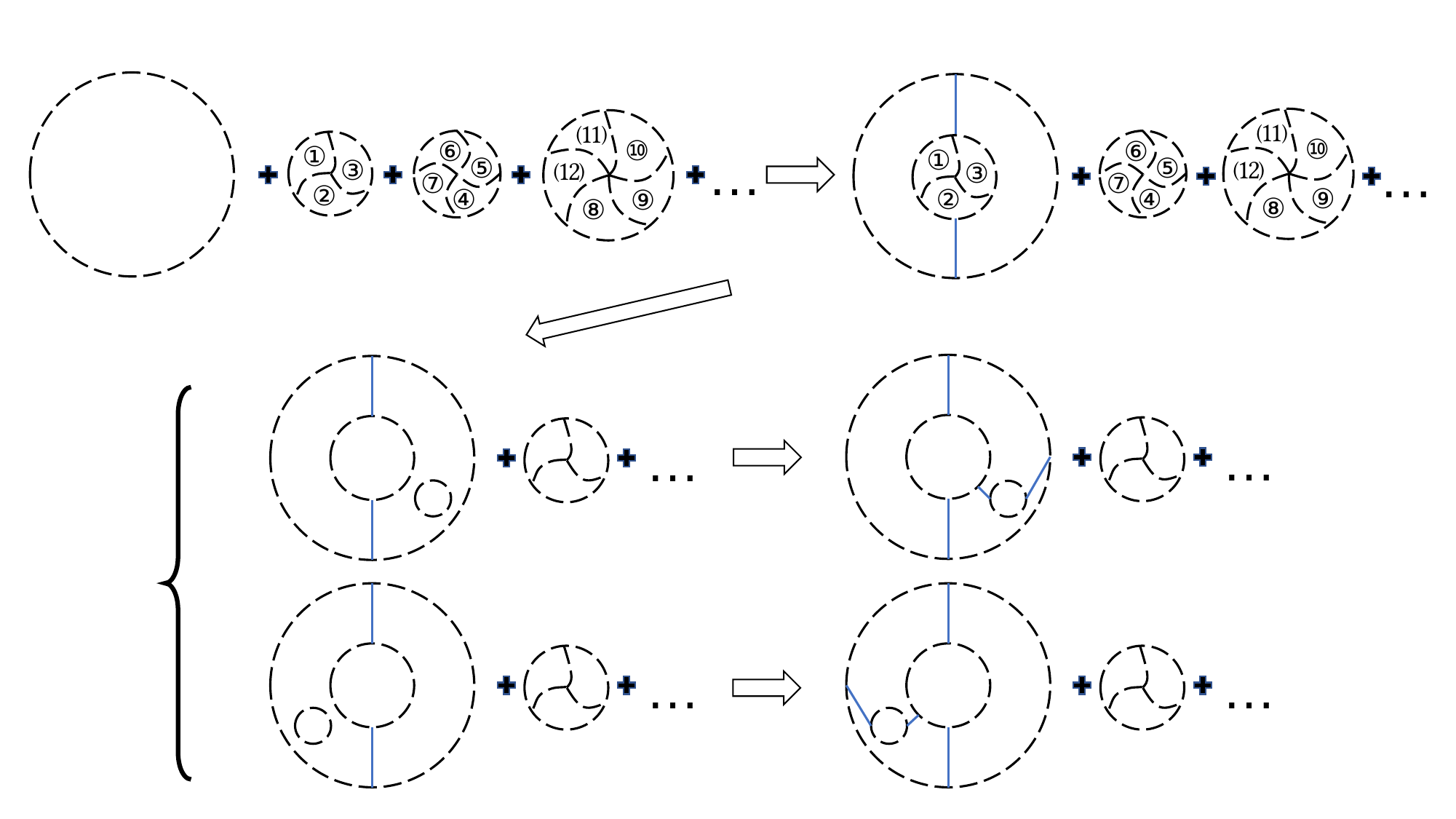

…

…

⑾
⑩
⑿
⑨
⑧
⑥

⑤
⑦

④

①
③
②

⑾
⑩
⑿
⑨
⑧
⑥

⑤
⑦

④

①
③
②

…

…

…

…